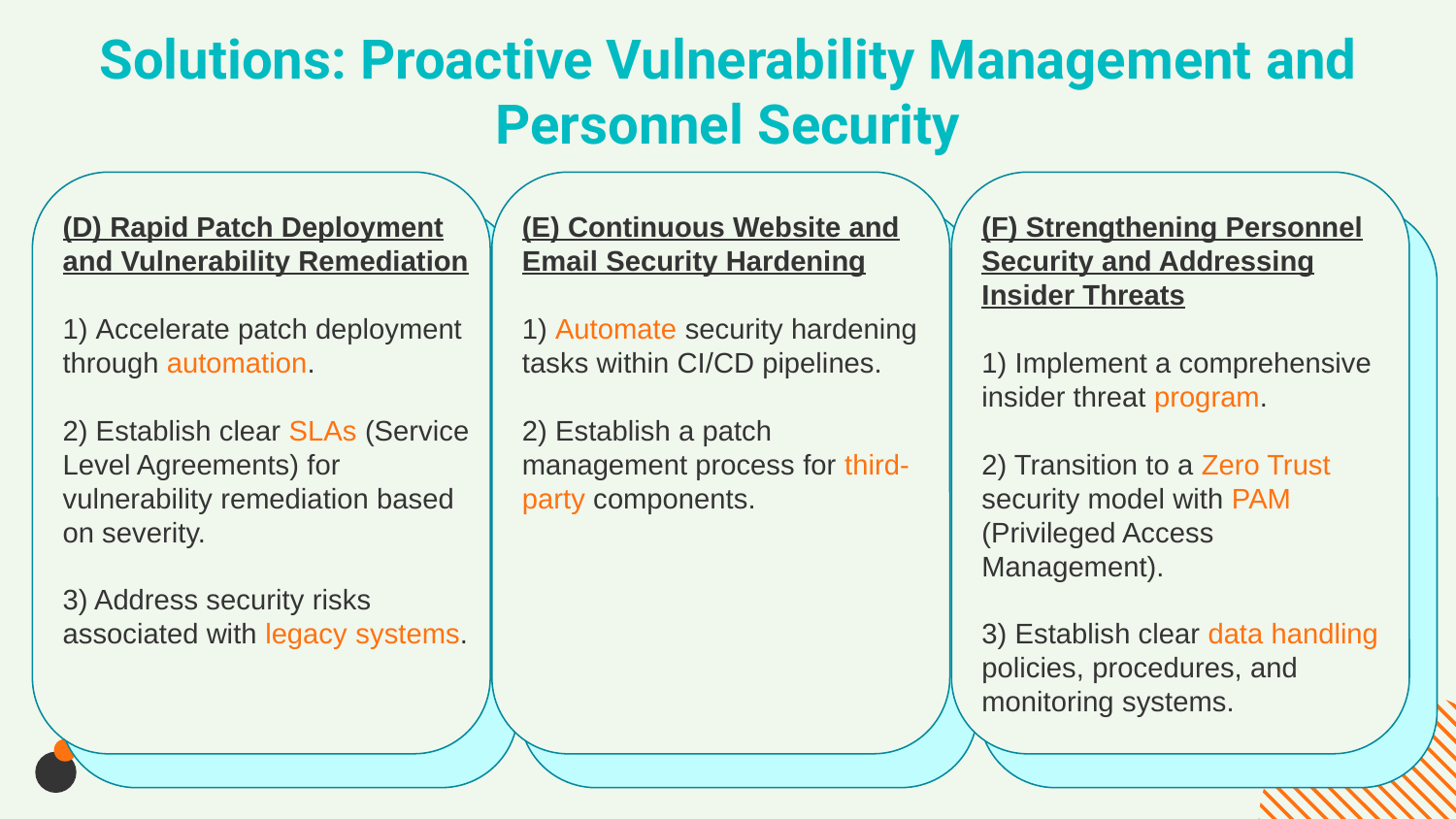

# Solutions: Proactive Vulnerability Management and Personnel Security

(D) Rapid Patch Deployment and Vulnerability Remediation

1) Accelerate patch deployment through automation.

2) Establish clear SLAs (Service Level Agreements) for vulnerability remediation based on severity.

3) Address security risks associated with legacy systems.
(E) Continuous Website and Email Security Hardening

1) Automate security hardening tasks within CI/CD pipelines.

2) Establish a patch management process for third-party components.
(F) Strengthening Personnel Security and Addressing Insider Threats

1) Implement a comprehensive insider threat program.

2) Transition to a Zero Trust security model with PAM (Privileged Access Management).

3) Establish clear data handling policies, procedures, and monitoring systems.